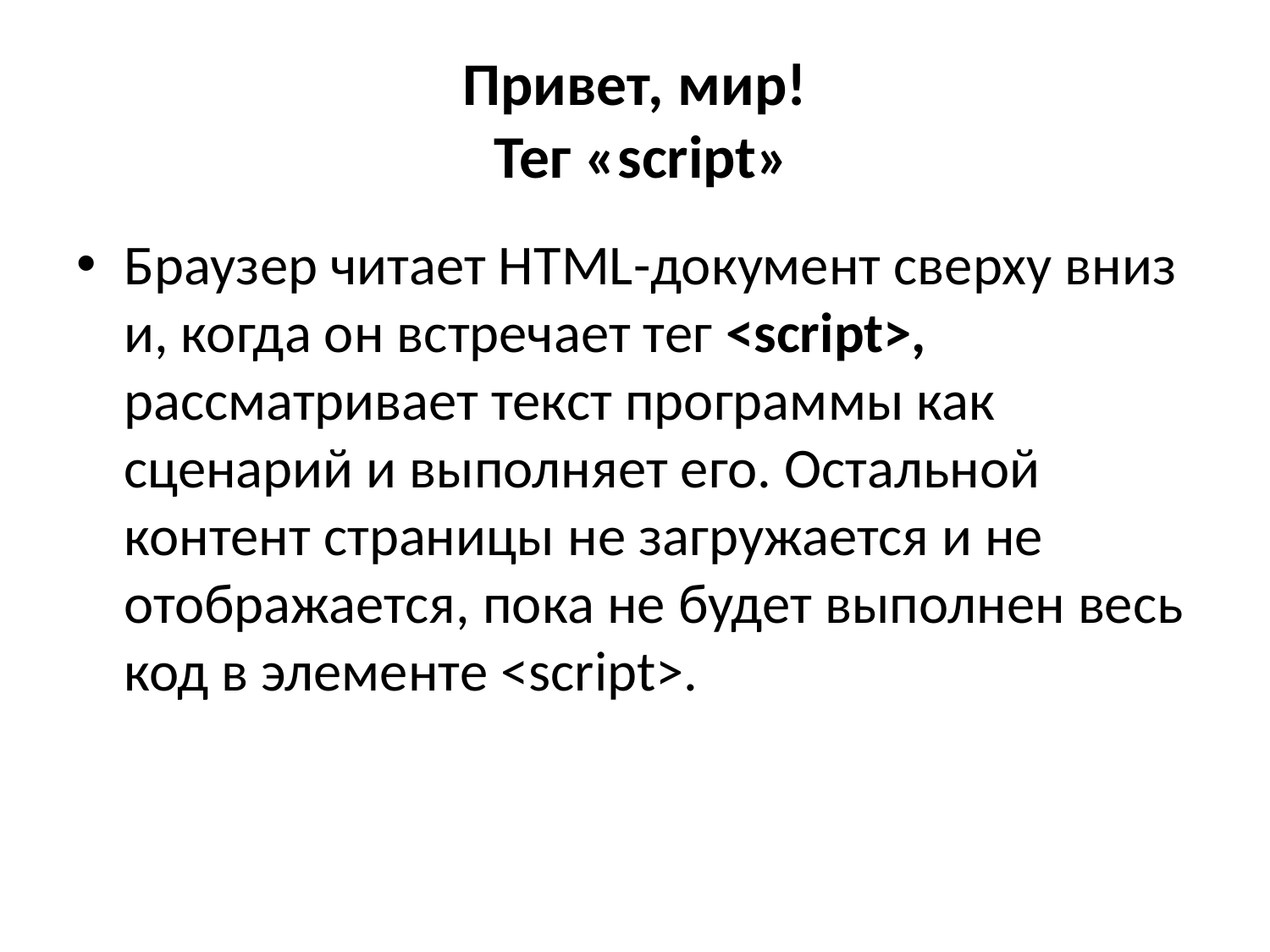

# Привет, мир! Тег «script»
Браузер читает HTML-документ сверху вниз и, когда он встречает тег <script>, рассматривает текст программы как сценарий и выполняет его. Остальной контент страницы не загружается и не отображается, пока не будет выполнен весь код в элементе <script>.